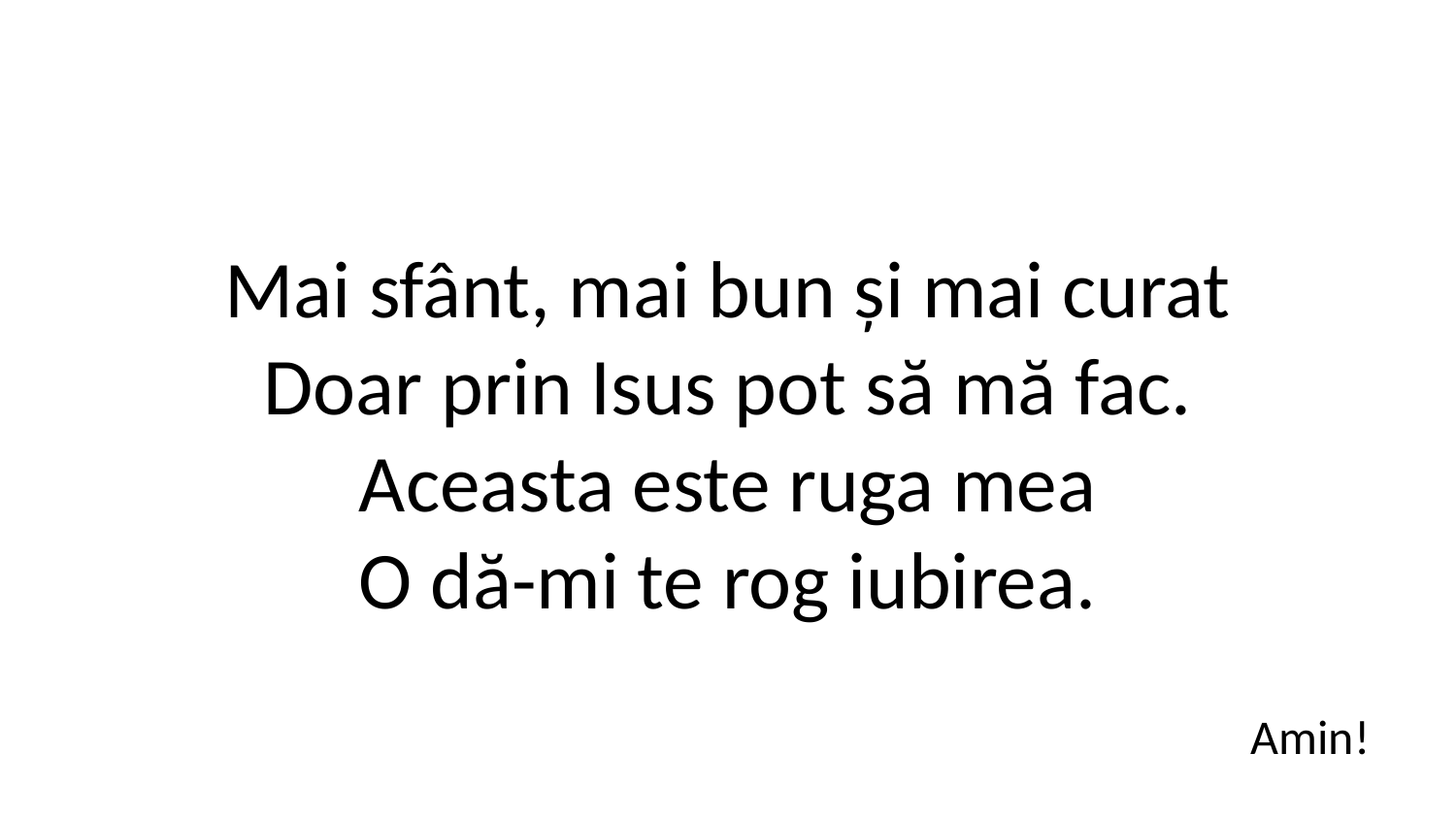

Mai sfânt, mai bun și mai curat
Doar prin Isus pot să mă fac.
Aceasta este ruga mea
O dă-mi te rog iubirea.

Amin!